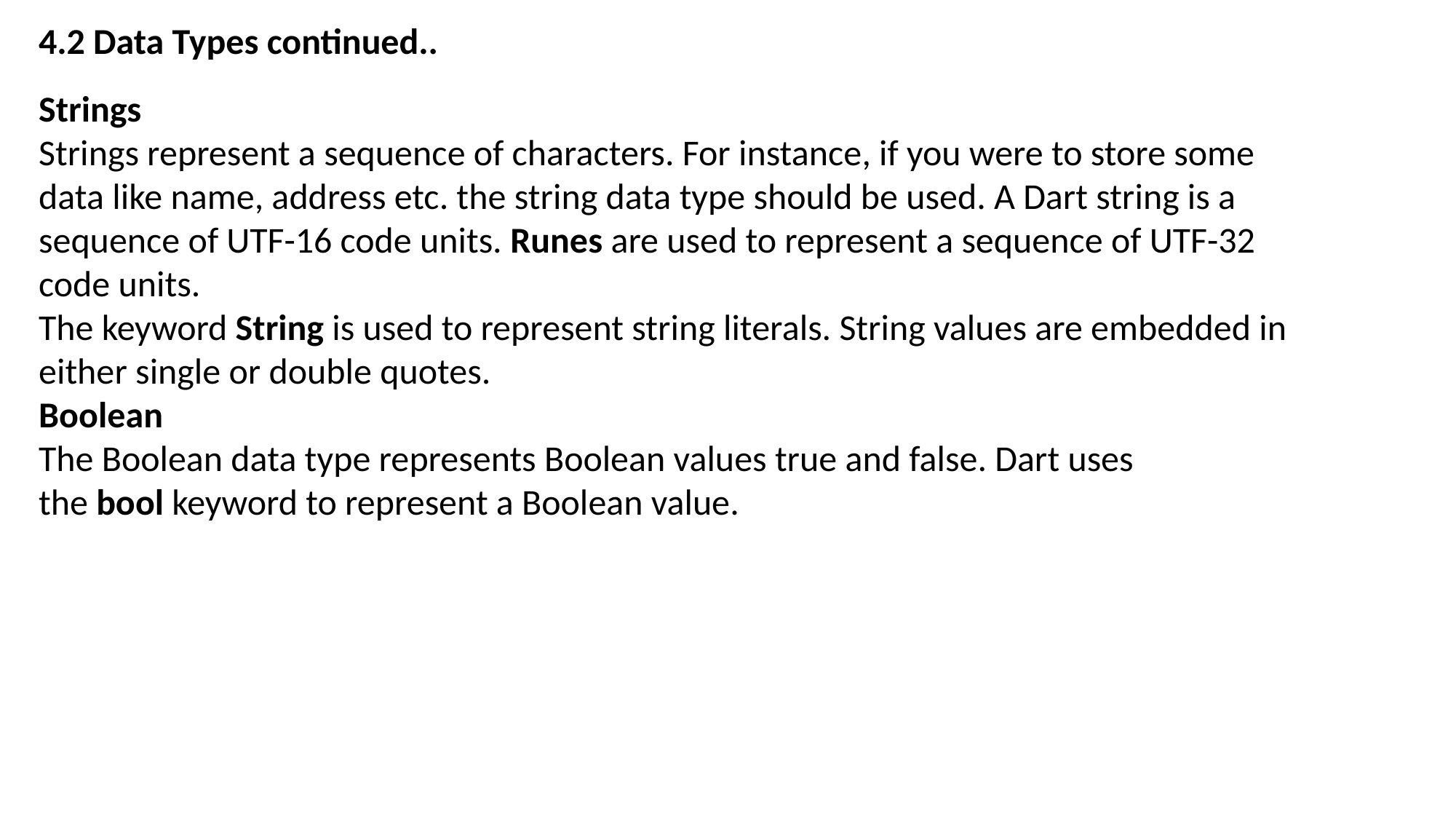

4.2 Data Types continued..
Strings
Strings represent a sequence of characters. For instance, if you were to store some data like name, address etc. the string data type should be used. A Dart string is a sequence of UTF-16 code units. Runes are used to represent a sequence of UTF-32 code units.
The keyword String is used to represent string literals. String values are embedded in either single or double quotes.
Boolean
The Boolean data type represents Boolean values true and false. Dart uses the bool keyword to represent a Boolean value.